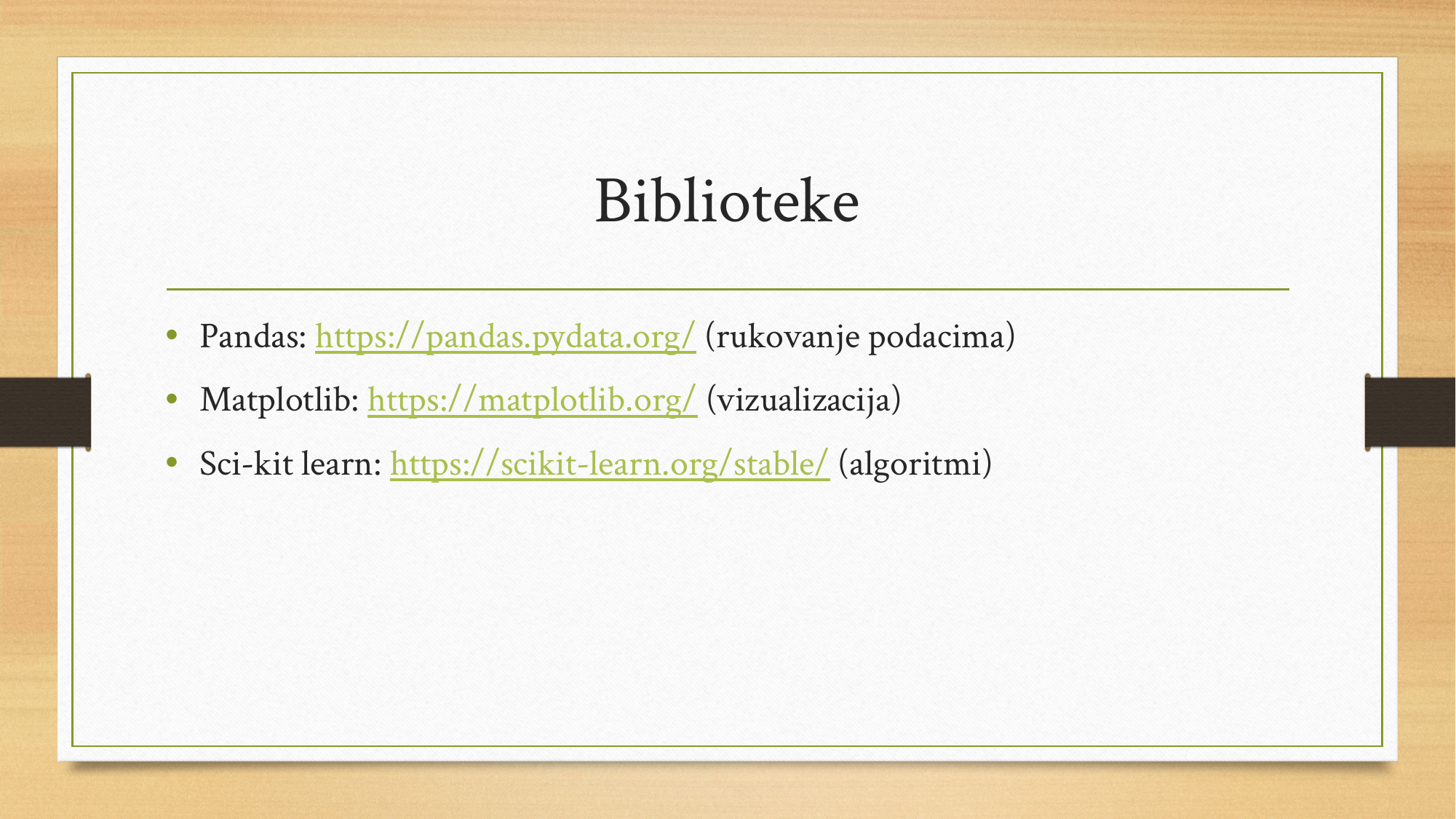

# Biblioteke
Pandas: https://pandas.pydata.org/ (rukovanje podacima)
Matplotlib: https://matplotlib.org/ (vizualizacija)
Sci-kit learn: https://scikit-learn.org/stable/ (algoritmi)